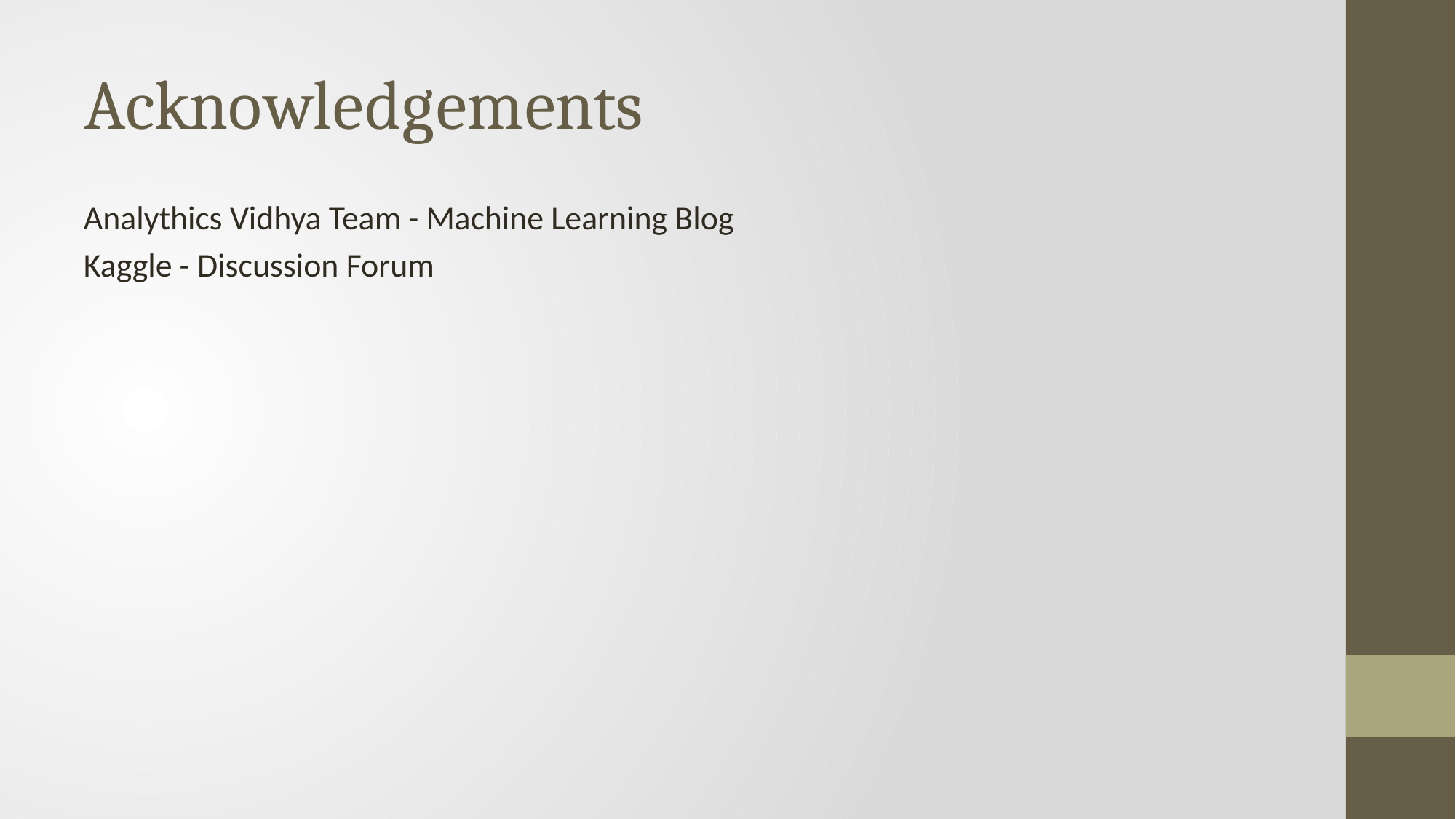

# Acknowledgements
Analythics Vidhya Team - Machine Learning Blog
Kaggle - Discussion Forum